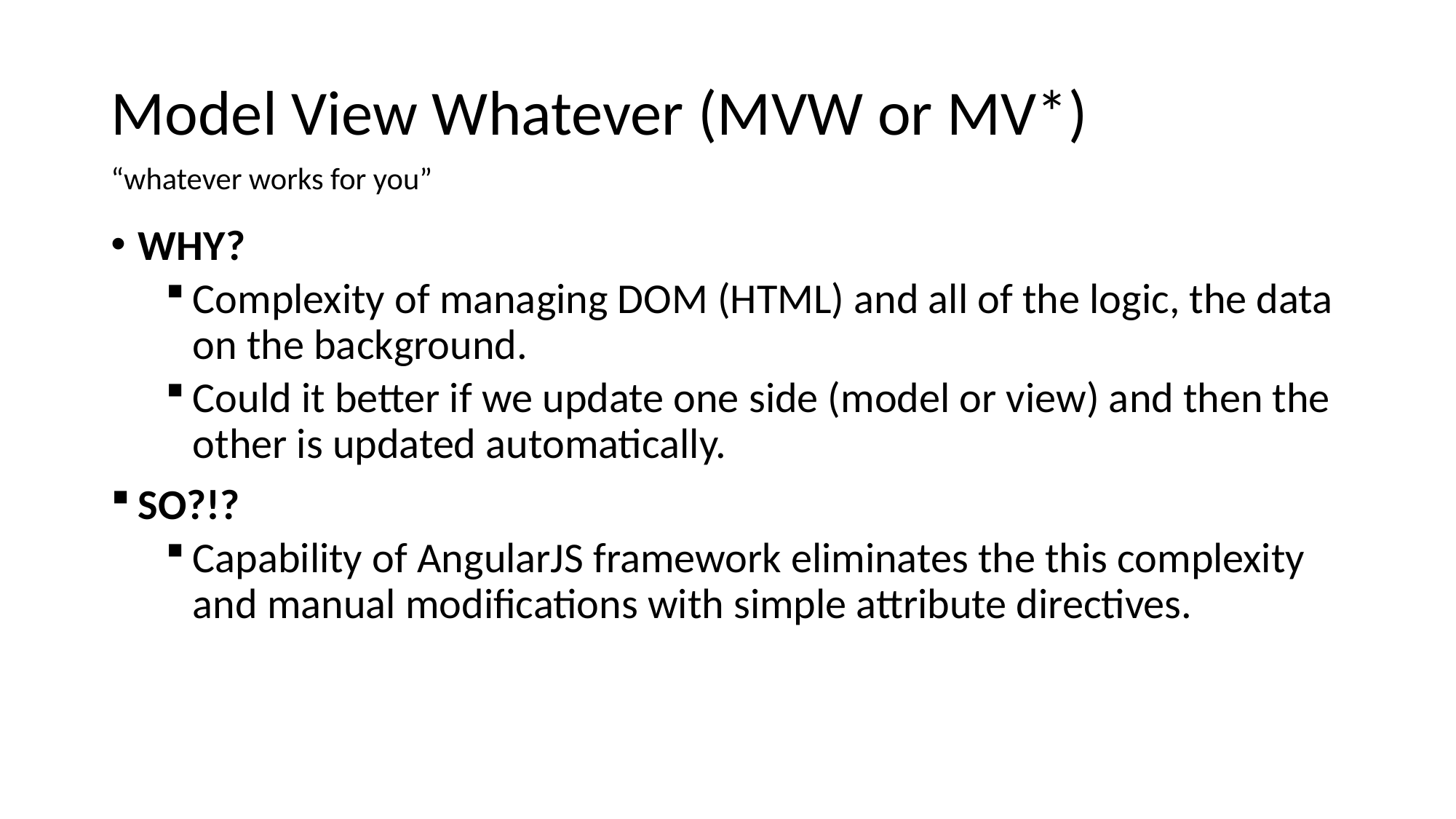

# Model View Whatever (MVW or MV*) “whatever works for you”
WHY?
Complexity of managing DOM (HTML) and all of the logic, the data on the background.
Could it better if we update one side (model or view) and then the other is updated automatically.
SO?!?
Capability of AngularJS framework eliminates the this complexity and manual modifications with simple attribute directives.